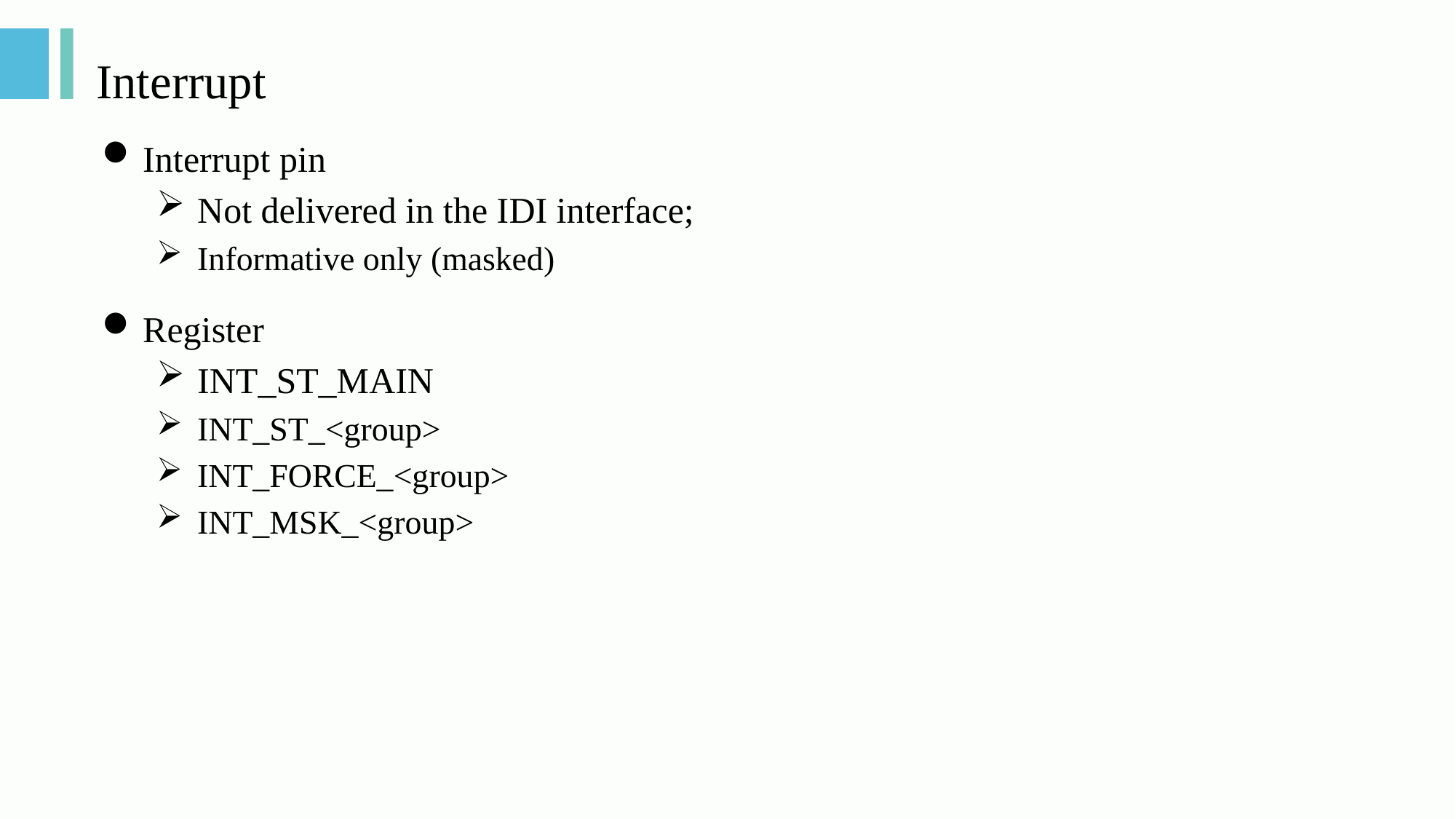

# Interrupt
Interrupt pin
Not delivered in the IDI interface;
Informative only (masked)
Register
INT_ST_MAIN
INT_ST_<group>
INT_FORCE_<group>
INT_MSK_<group>